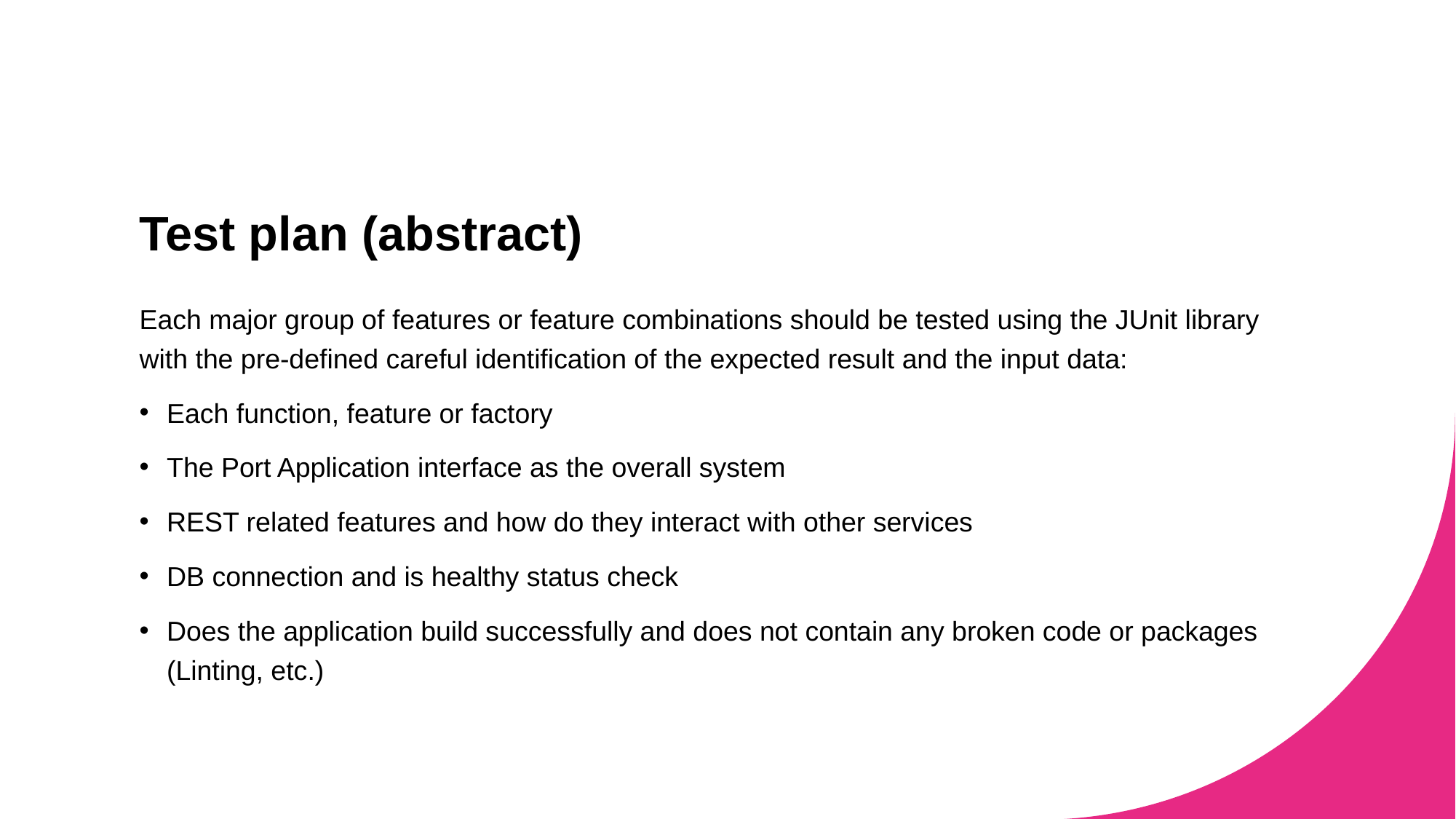

# Test plan (abstract)
Each major group of features or feature combinations should be tested using the JUnit library with the pre-defined careful identification of the expected result and the input data:
Each function, feature or factory
The Port Application interface as the overall system
REST related features and how do they interact with other services
DB connection and is healthy status check
Does the application build successfully and does not contain any broken code or packages (Linting, etc.)